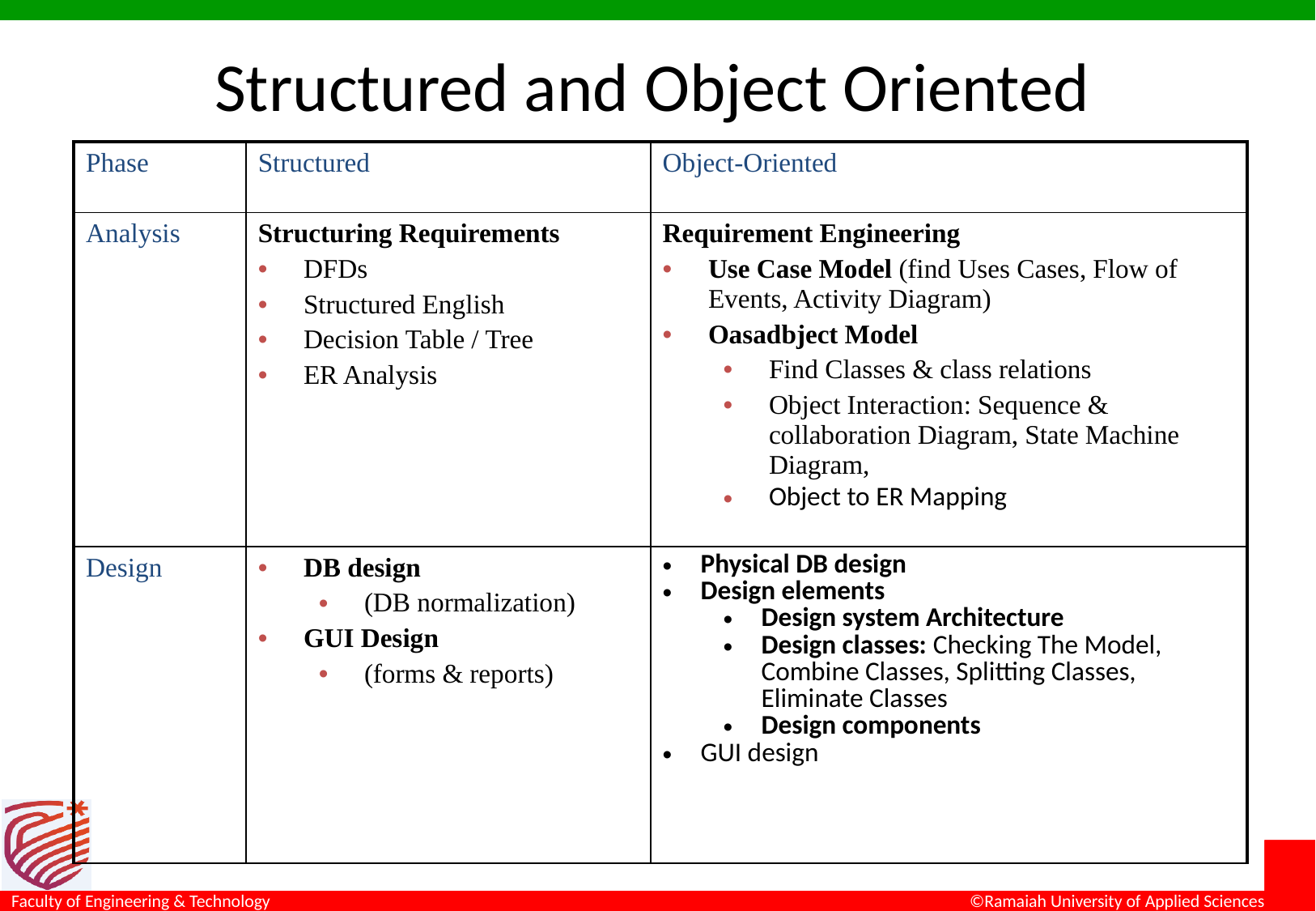

# Structured and Object Oriented

| Phase | Structured | Object-Oriented |
| --- | --- | --- |
| Analysis | Structuring Requirements DFDs Structured English Decision Table / Tree ER Analysis | Requirement Engineering Use Case Model (find Uses Cases, Flow of Events, Activity Diagram) Oasadbject Model Find Classes & class relations Object Interaction: Sequence & collaboration Diagram, State Machine Diagram, Object to ER Mapping |
| Design | DB design (DB normalization) GUI Design (forms & reports) | Physical DB design Design elements Design system Architecture Design classes: Checking The Model, Combine Classes, Splitting Classes, Eliminate Classes Design components GUI design |